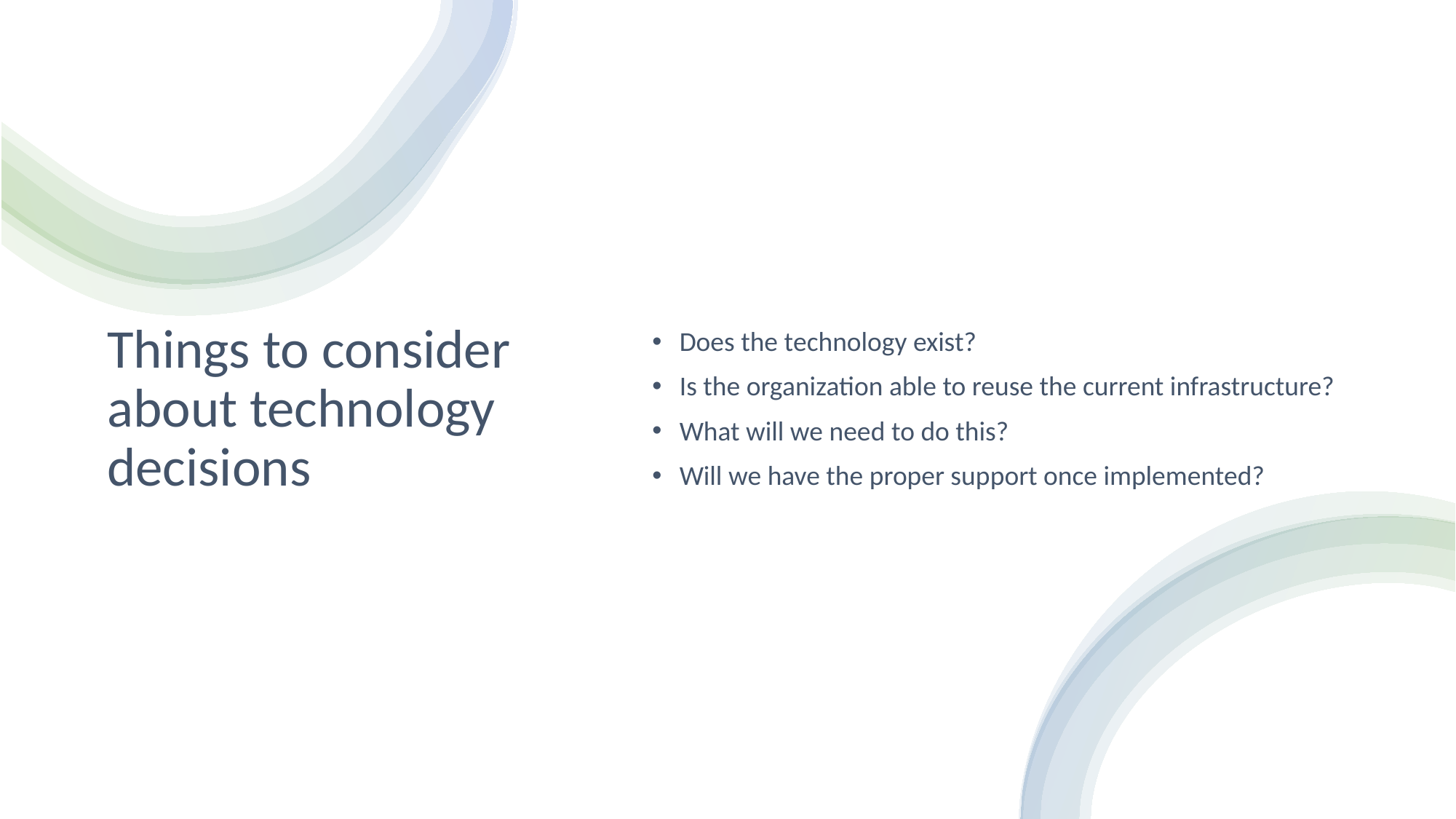

# Things to consider about technology decisions
Does the technology exist?
Is the organization able to reuse the current infrastructure?
What will we need to do this?
Will we have the proper support once implemented?